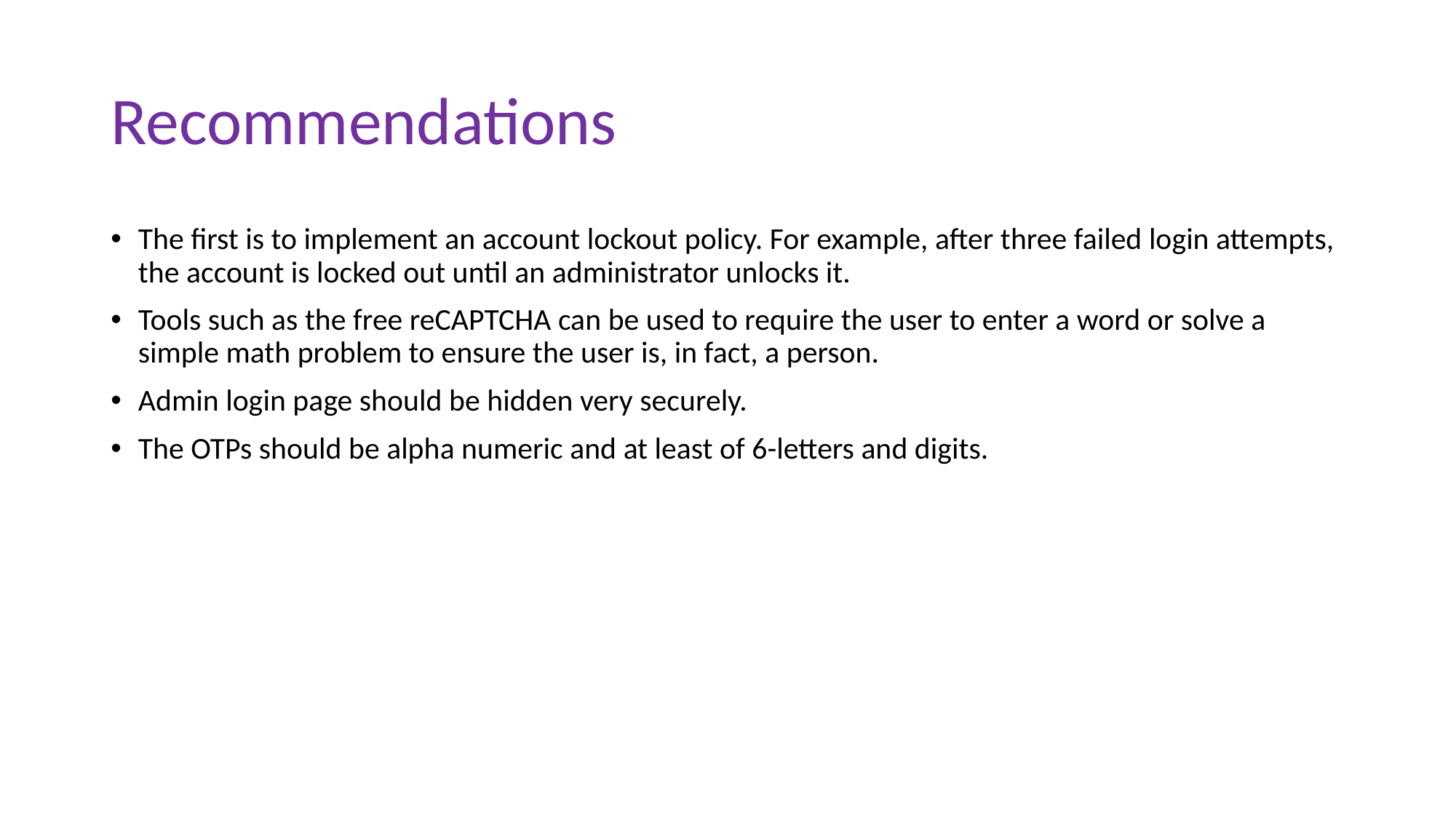

# Recommendations
The first is to implement an account lockout policy. For example, after three failed login attempts, the account is locked out until an administrator unlocks it.
Tools such as the free reCAPTCHA can be used to require the user to enter a word or solve a simple math problem to ensure the user is, in fact, a person.
Admin login page should be hidden very securely.
The OTPs should be alpha numeric and at least of 6-letters and digits.